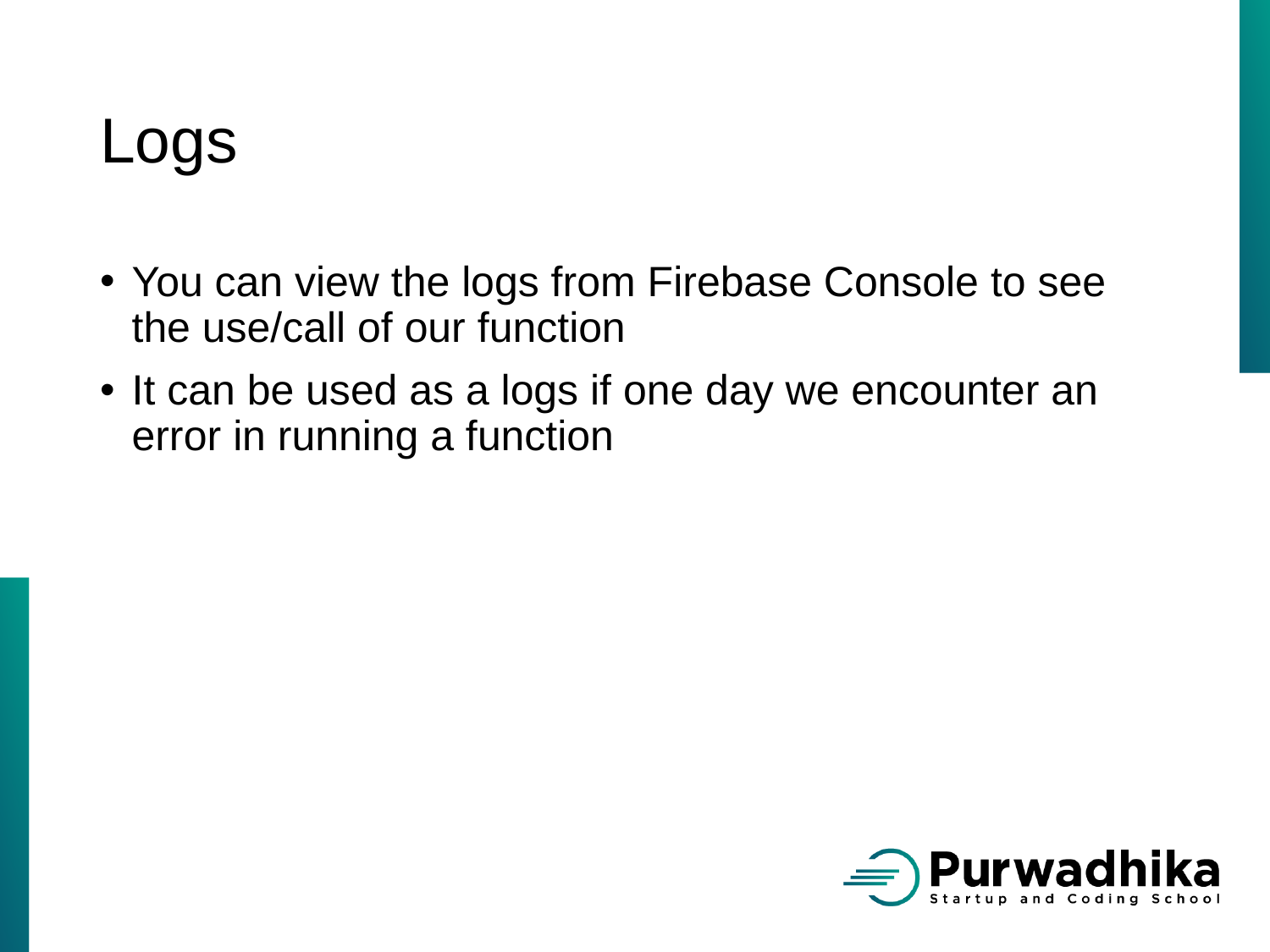

# Logs
You can view the logs from Firebase Console to see the use/call of our function
It can be used as a logs if one day we encounter an error in running a function